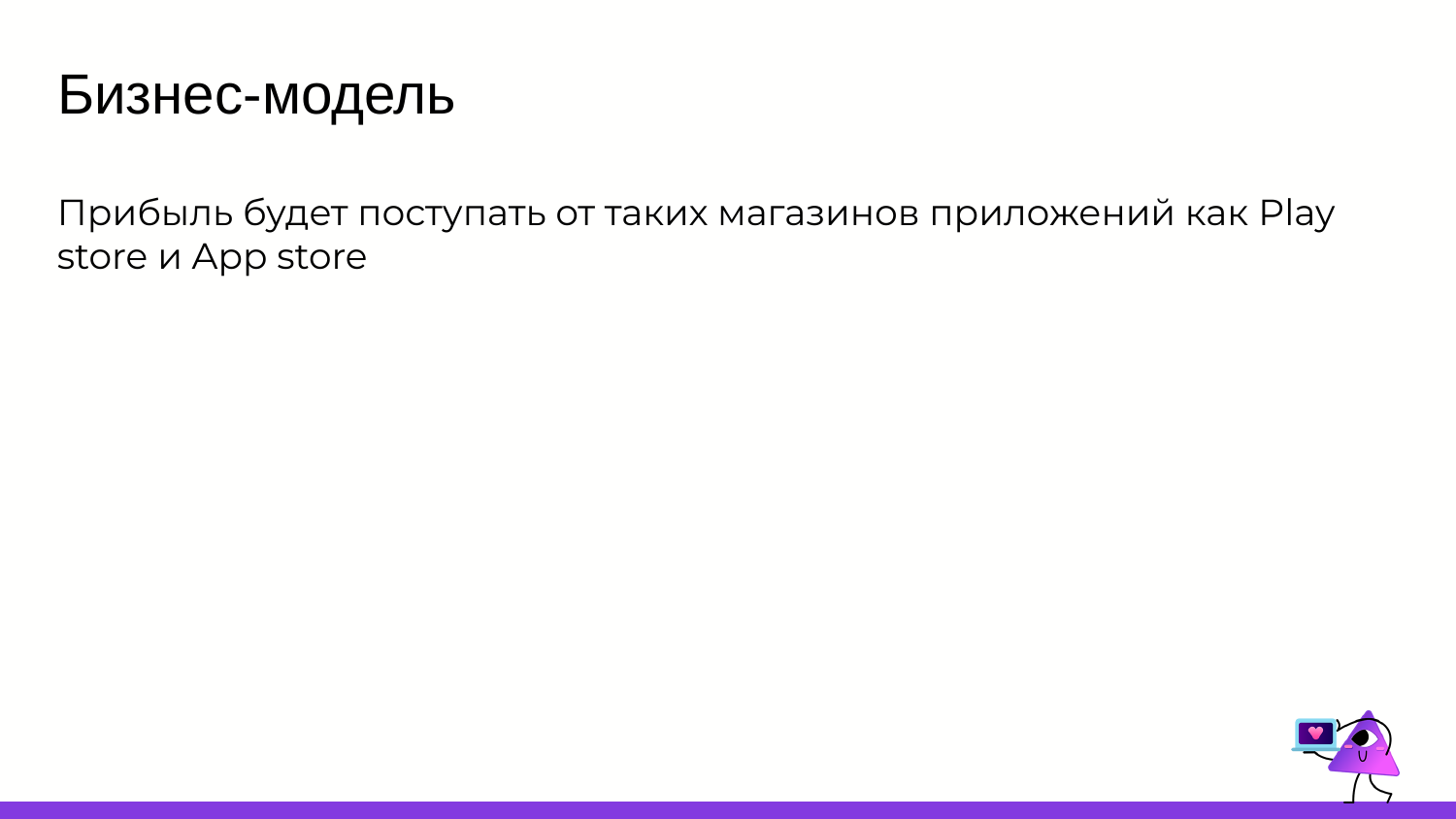

# Бизнес-модель
Прибыль будет поступать от таких магазинов приложений как Play store и App store